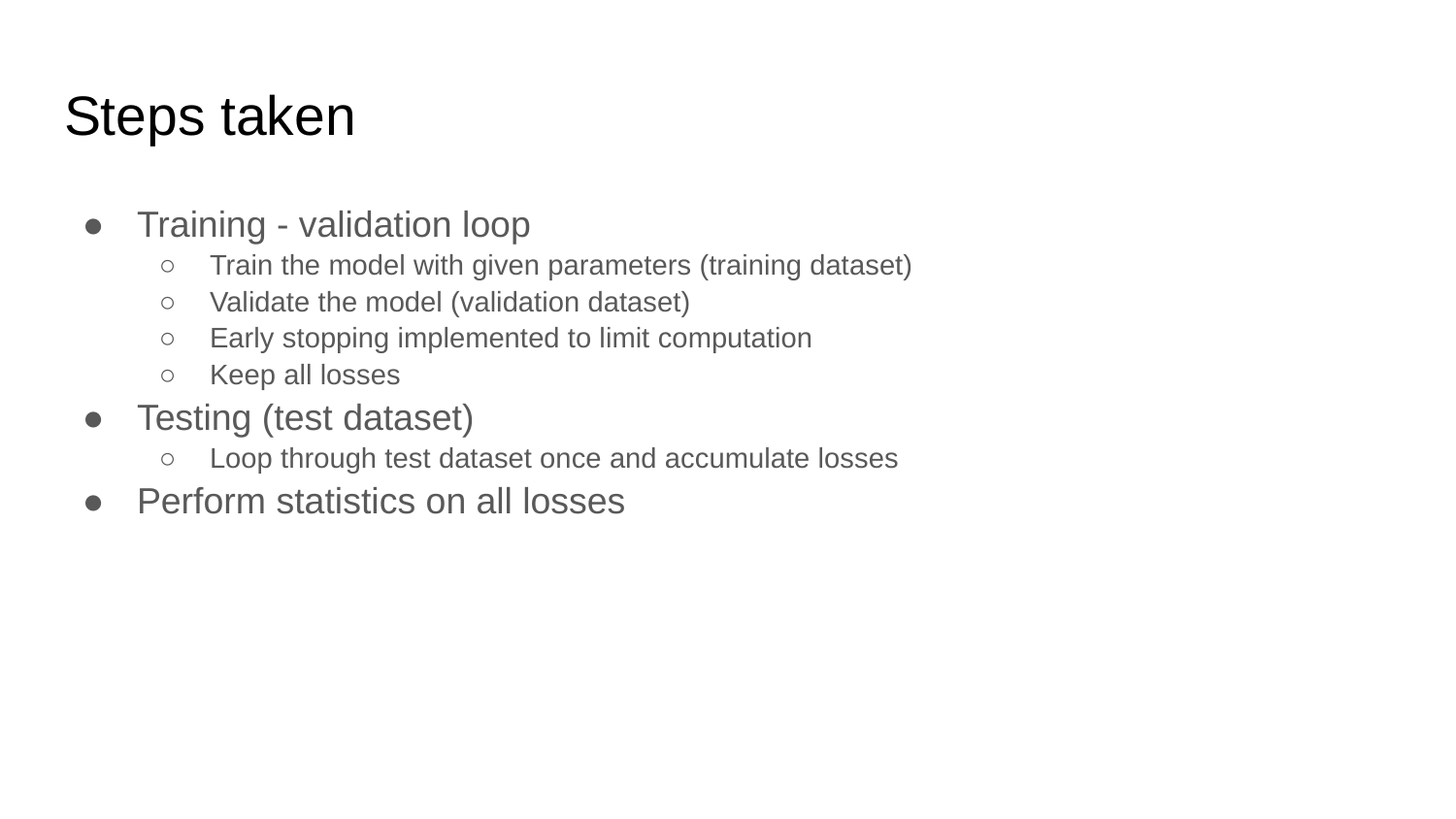

# Steps taken
Training - validation loop
Train the model with given parameters (training dataset)
Validate the model (validation dataset)
Early stopping implemented to limit computation
Keep all losses
Testing (test dataset)
Loop through test dataset once and accumulate losses
Perform statistics on all losses